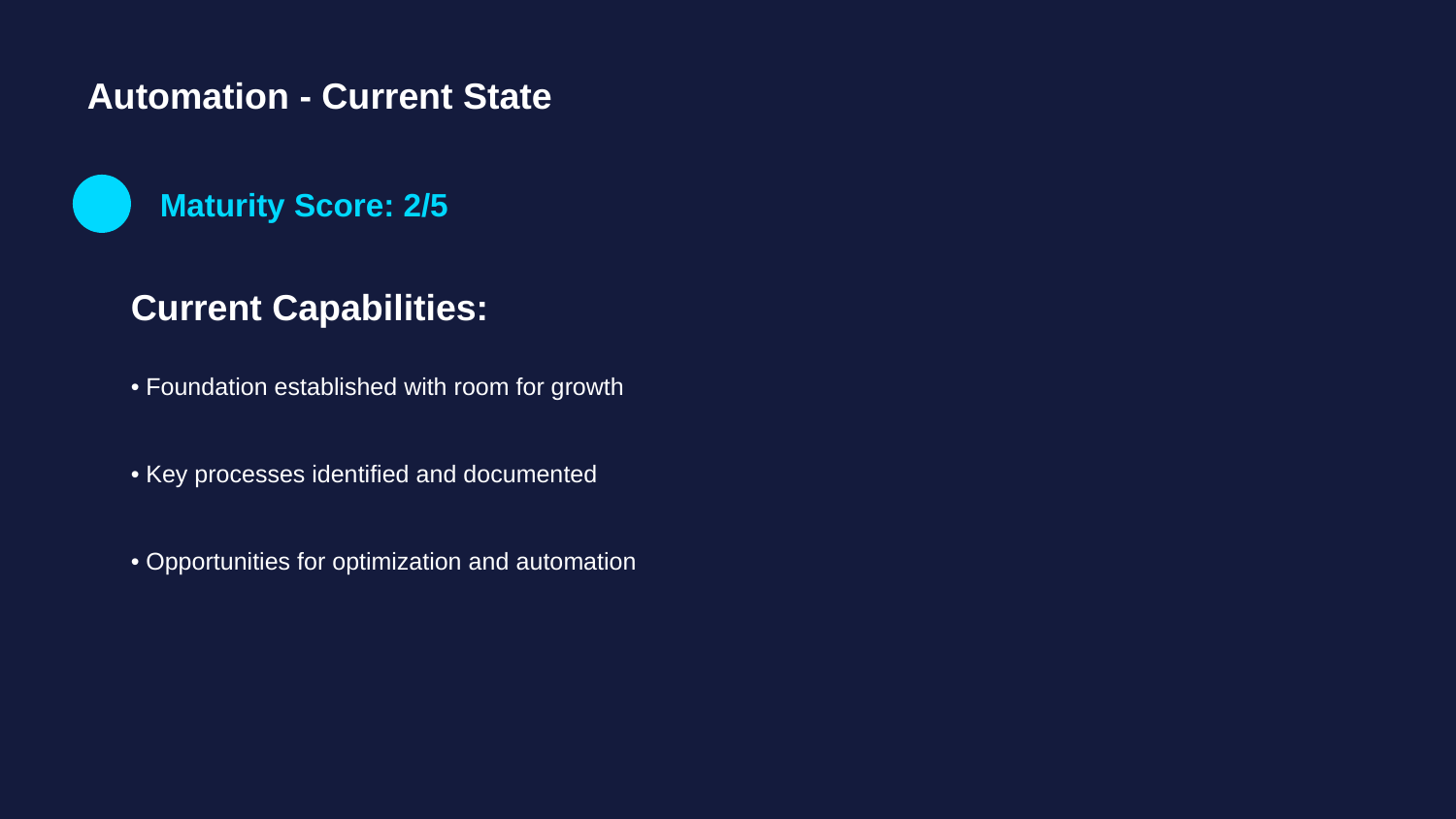

Automation - Current State

Maturity Score: 2/5
Current Capabilities:
• Foundation established with room for growth
• Key processes identified and documented
• Opportunities for optimization and automation